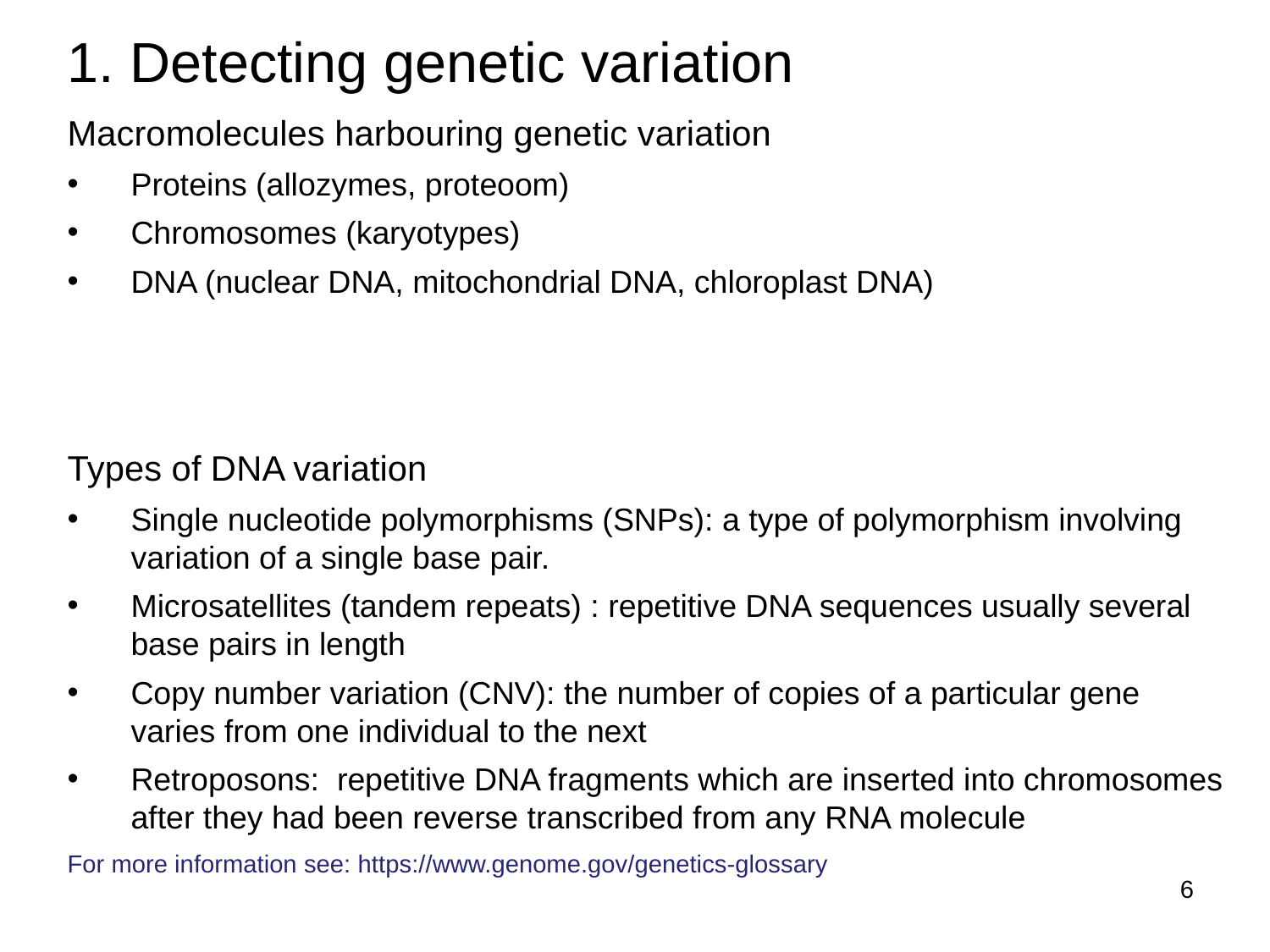

1. Detecting genetic variation
Macromolecules harbouring genetic variation
Proteins (allozymes, proteoom)
Chromosomes (karyotypes)
DNA (nuclear DNA, mitochondrial DNA, chloroplast DNA)
Types of DNA variation
Single nucleotide polymorphisms (SNPs): a type of polymorphism involving variation of a single base pair.
Microsatellites (tandem repeats) : repetitive DNA sequences usually several base pairs in length
Copy number variation (CNV): the number of copies of a particular gene varies from one individual to the next
Retroposons:  repetitive DNA fragments which are inserted into chromosomes after they had been reverse transcribed from any RNA molecule
For more information see: https://www.genome.gov/genetics-glossary
6